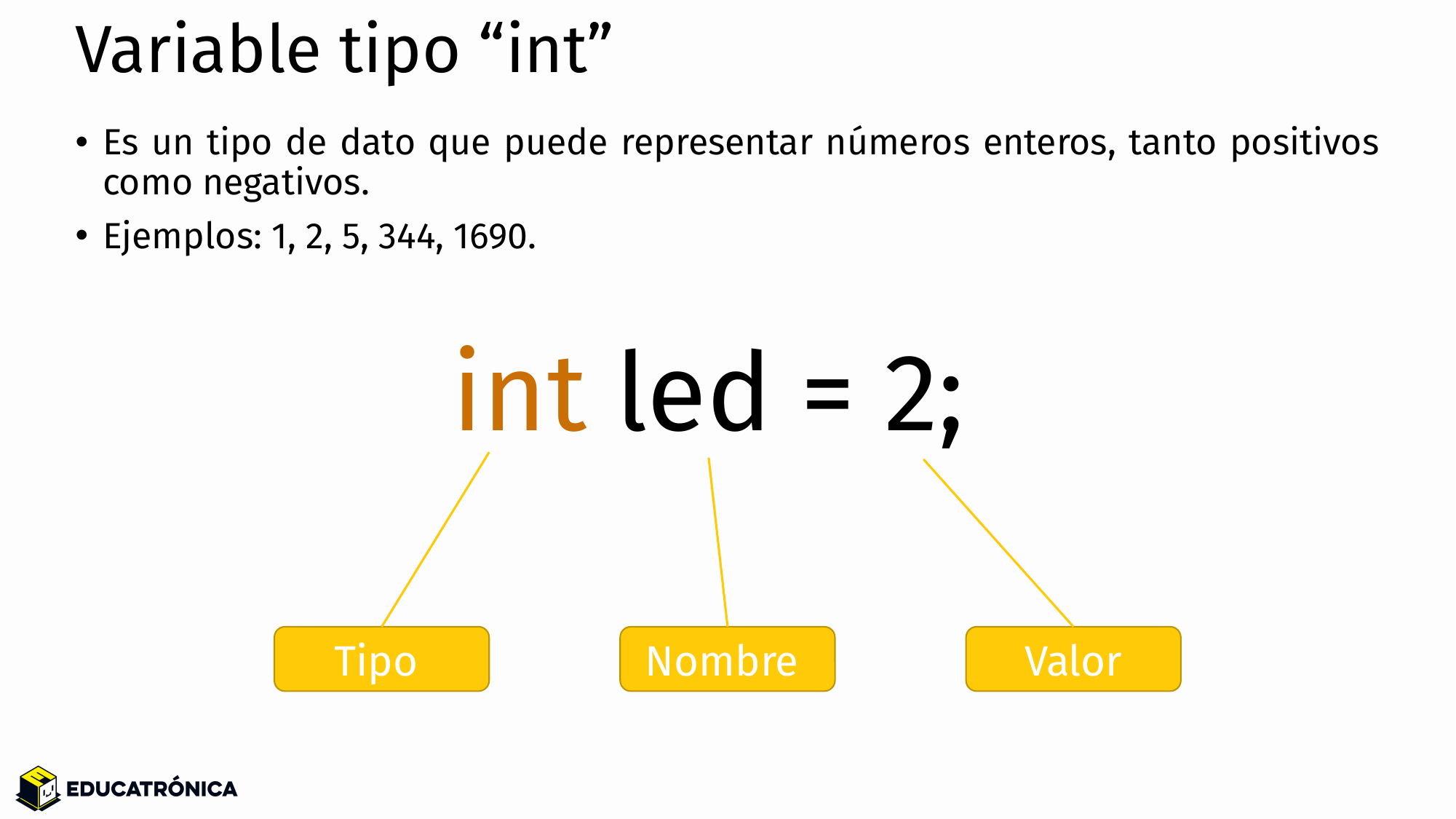

# Variable tipo “int”
Es un tipo de dato que puede representar números enteros, tanto positivos como negativos.
Ejemplos: 1, 2, 5, 344, 1690.

int led = 2;
Tipo
Nombre
Valor